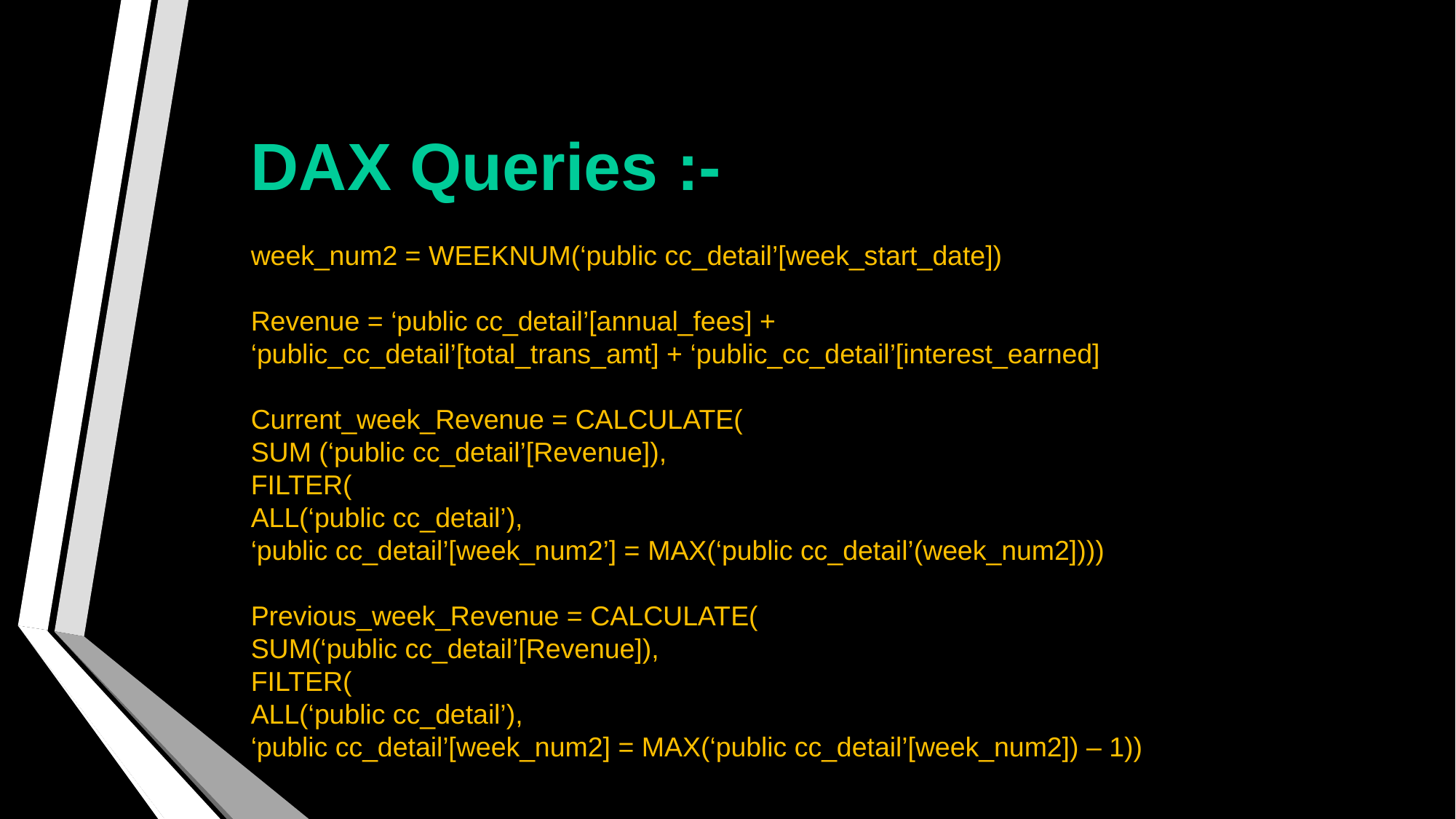

DAX Queries :-
week_num2 = WEEKNUM(‘public cc_detail’[week_start_date])

Revenue = ‘public cc_detail’[annual_fees] + ‘public_cc_detail’[total_trans_amt] + ‘public_cc_detail’[interest_earned]

Current_week_Revenue = CALCULATE(
SUM (‘public cc_detail’[Revenue]),
FILTER(
ALL(‘public cc_detail’),
‘public cc_detail’[week_num2’] = MAX(‘public cc_detail’(week_num2])))

Previous_week_Revenue = CALCULATE(
SUM(‘public cc_detail’[Revenue]),
FILTER(
ALL(‘public cc_detail’),
‘public cc_detail’[week_num2] = MAX(‘public cc_detail’[week_num2]) – 1))